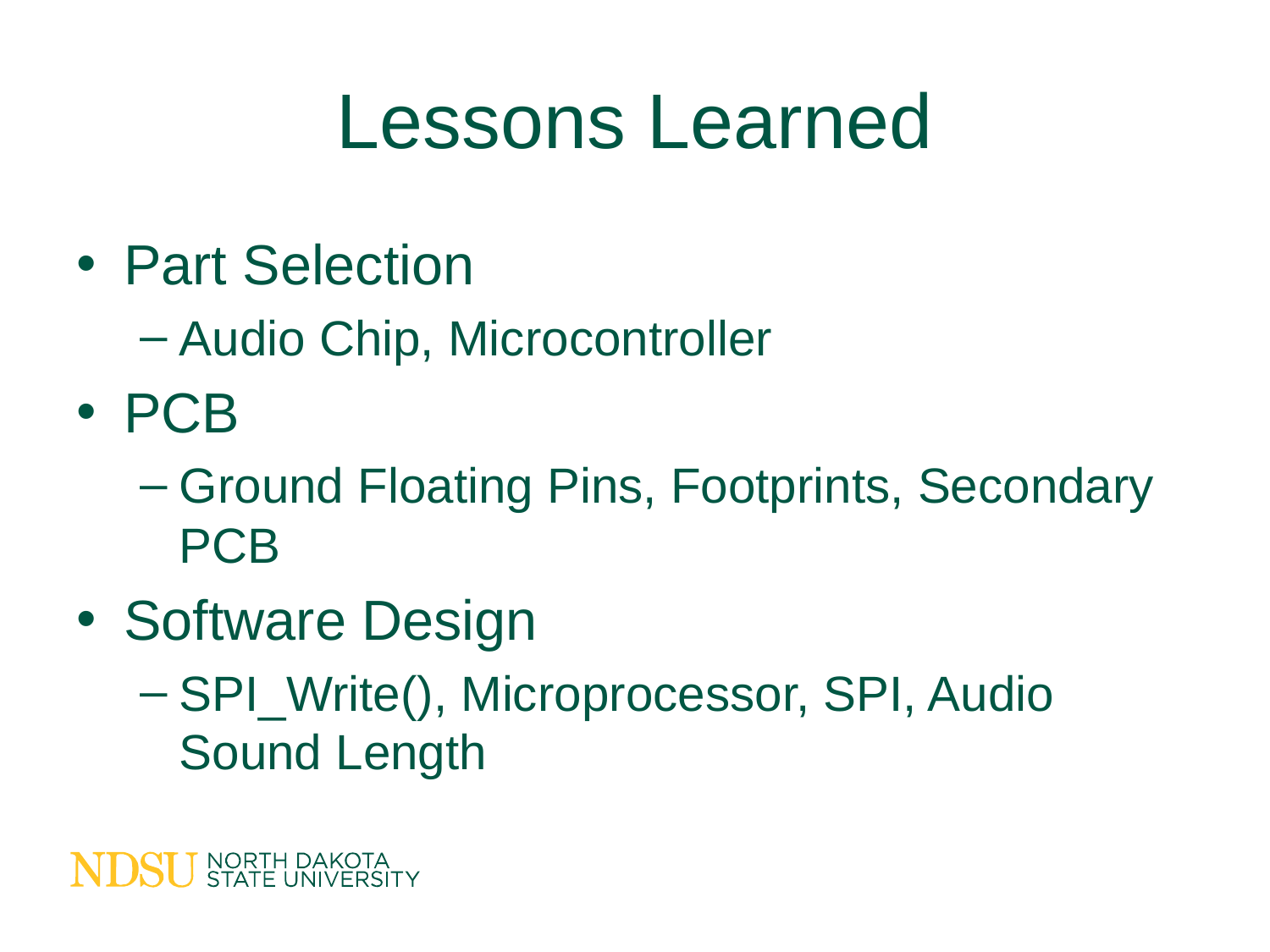

# Lessons Learned
Part Selection
Audio Chip, Microcontroller
PCB
Ground Floating Pins, Footprints, Secondary PCB
Software Design
SPI_Write(), Microprocessor, SPI, Audio Sound Length